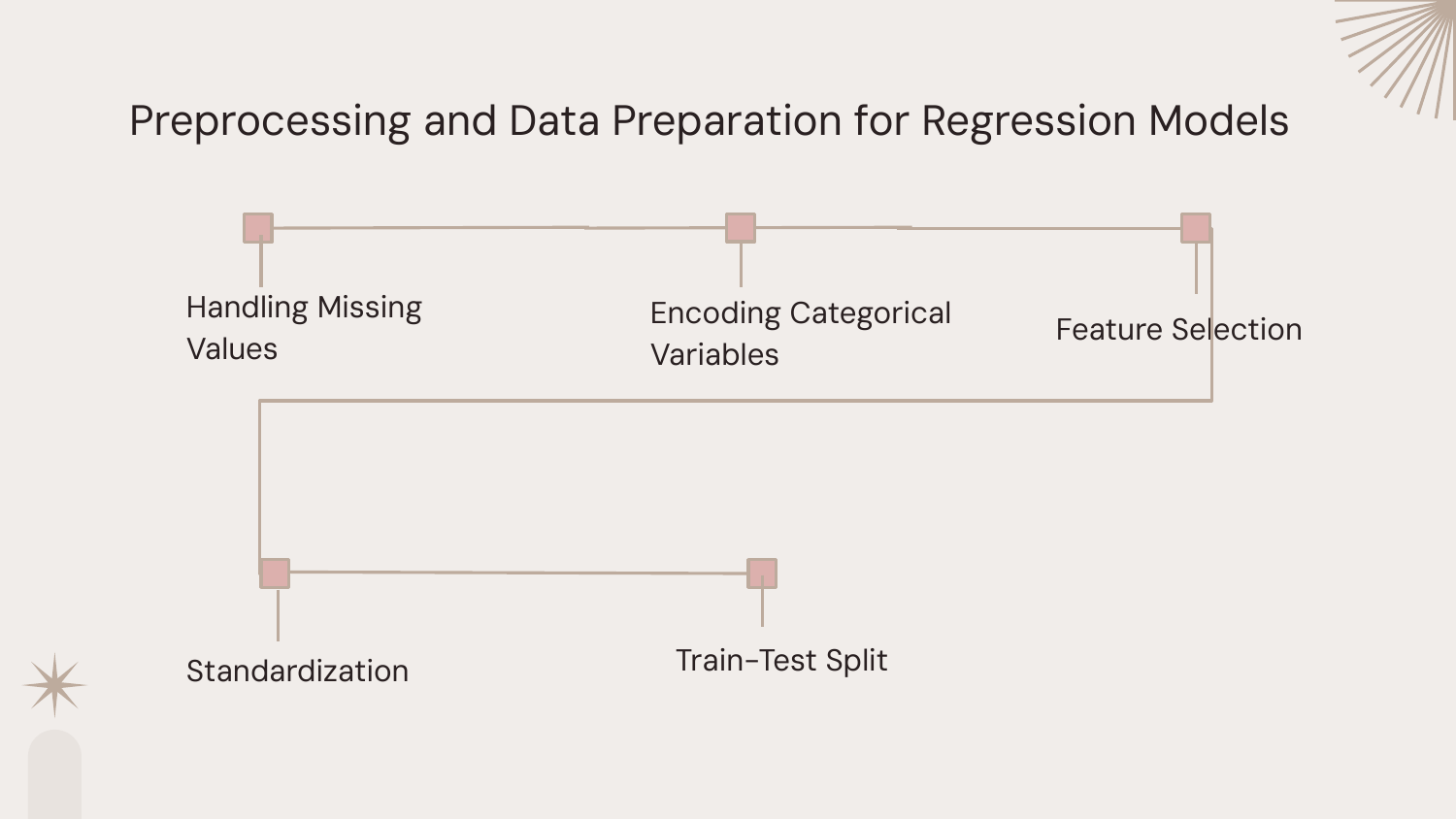

# Preprocessing and Data Preparation for Regression Models

Encoding Categorical Variables
Handling Missing Values
Feature Selection

Train-Test Split
Standardization